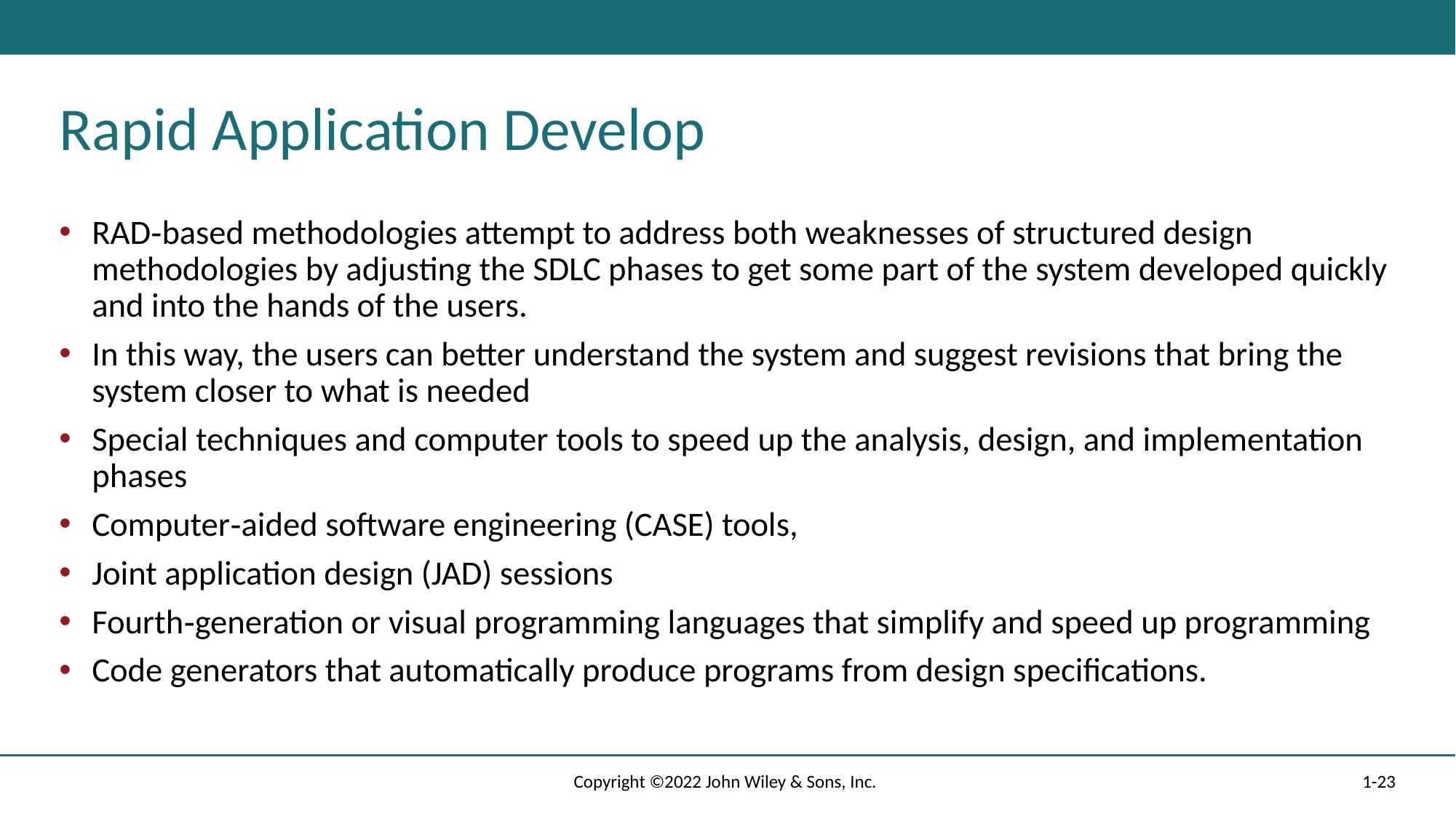

# Rapid Application Develop
RAD‐based methodologies attempt to address both weaknesses of structured design methodologies by adjusting the SDLC phases to get some part of the system developed quickly and into the hands of the users.
In this way, the users can better understand the system and suggest revisions that bring the system closer to what is needed
Special techniques and computer tools to speed up the analysis, design, and implementation phases
Computer‐aided software engineering (CASE) tools,
Joint application design (JAD) sessions
Fourth‐generation or visual programming languages that simplify and speed up programming
Code generators that automatically produce programs from design specifications.
Copyright ©2022 John Wiley & Sons, Inc.
1-23